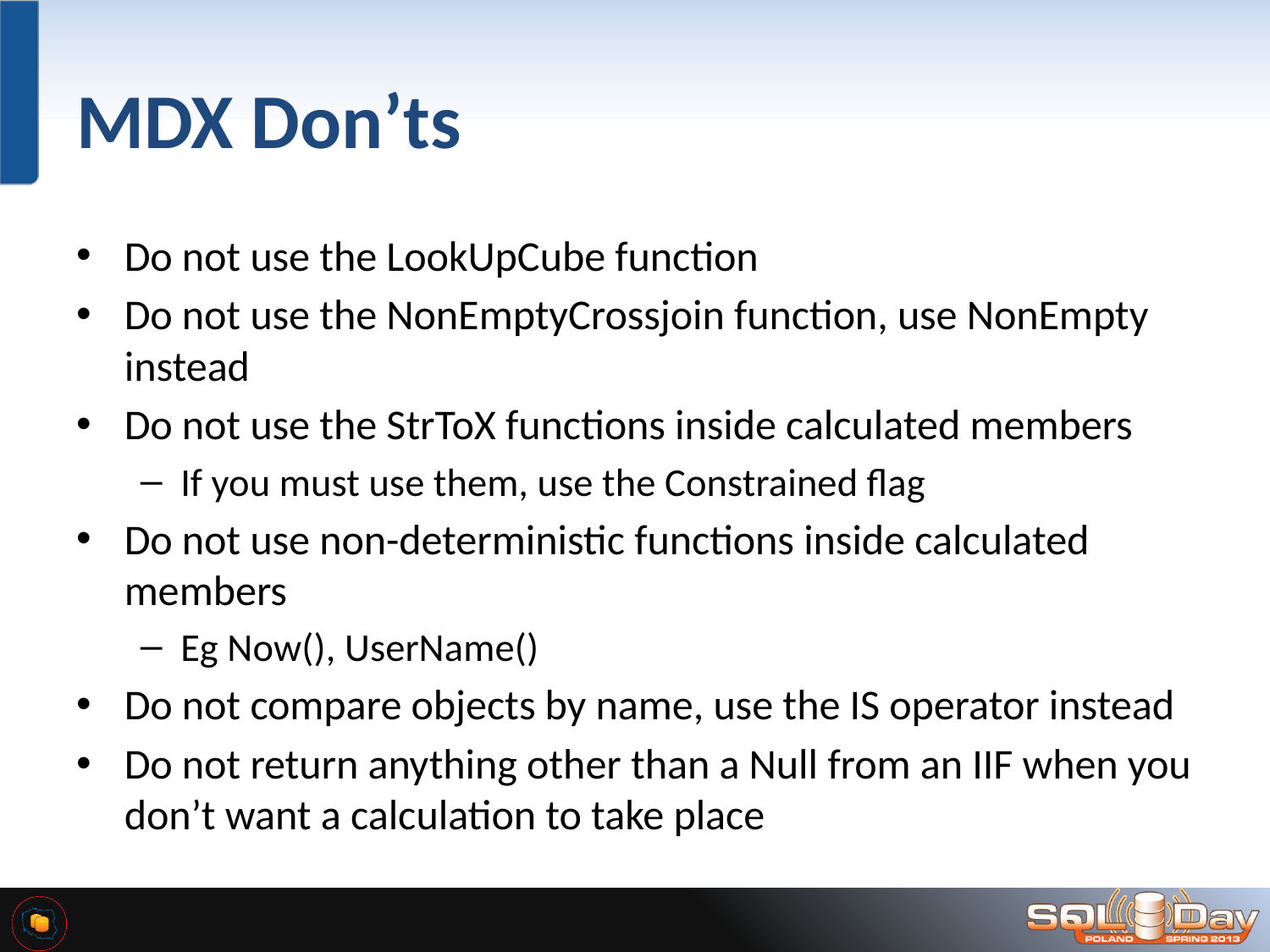

# MDX Don’ts
Do not use the LookUpCube function
Do not use the NonEmptyCrossjoin function, use NonEmpty instead
Do not use the StrToX functions inside calculated members
If you must use them, use the Constrained flag
Do not use non-deterministic functions inside calculated members
Eg Now(), UserName()
Do not compare objects by name, use the IS operator instead
Do not return anything other than a Null from an IIF when you don’t want a calculation to take place